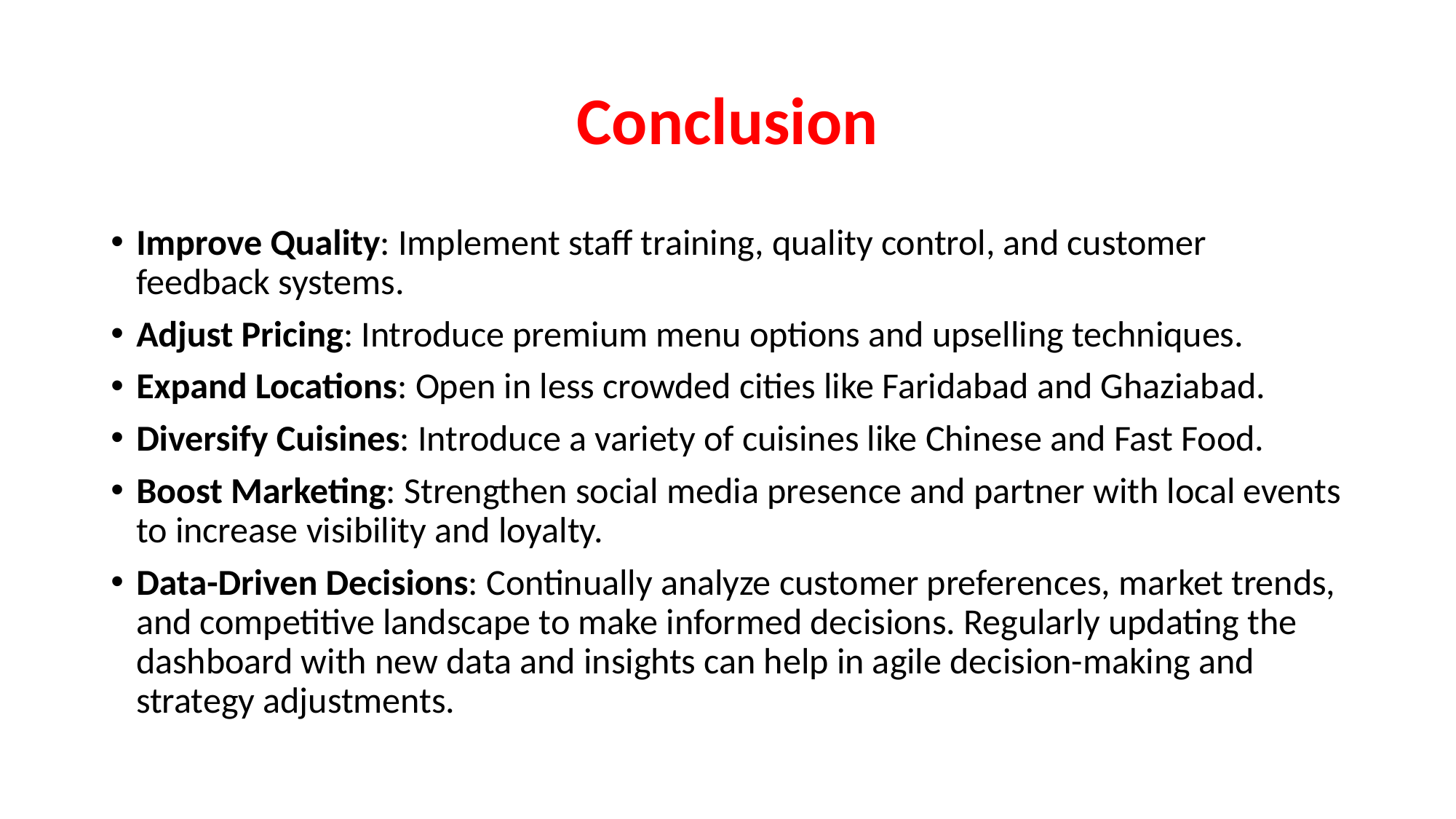

# Conclusion
Improve Quality: Implement staff training, quality control, and customer feedback systems.
Adjust Pricing: Introduce premium menu options and upselling techniques.
Expand Locations: Open in less crowded cities like Faridabad and Ghaziabad.
Diversify Cuisines: Introduce a variety of cuisines like Chinese and Fast Food.
Boost Marketing: Strengthen social media presence and partner with local events to increase visibility and loyalty.
Data-Driven Decisions: Continually analyze customer preferences, market trends, and competitive landscape to make informed decisions. Regularly updating the dashboard with new data and insights can help in agile decision-making and strategy adjustments.